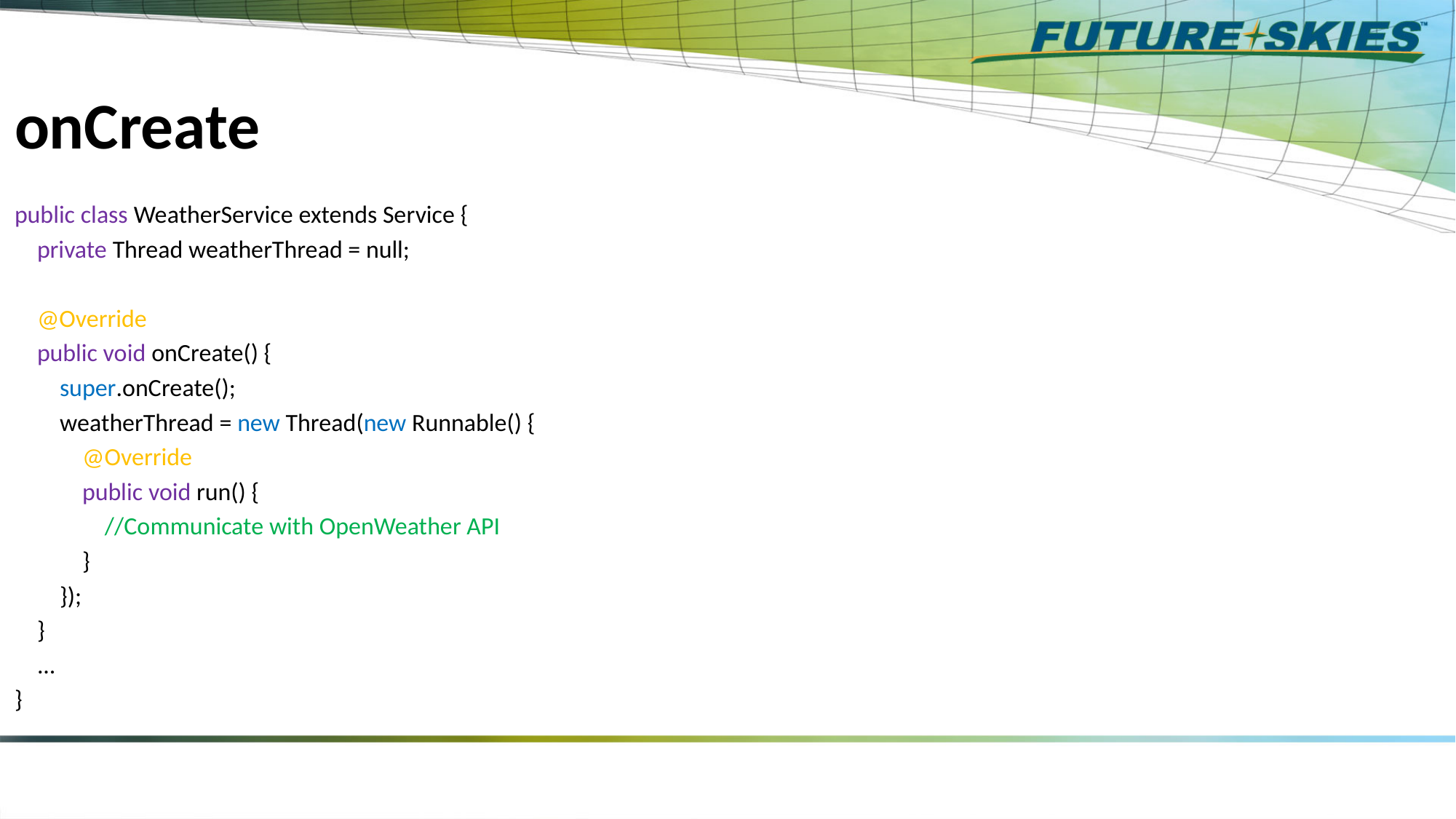

# onCreate
public class WeatherService extends Service {
    private Thread weatherThread = null;

    @Override
    public void onCreate() {
        super.onCreate();
        weatherThread = new Thread(new Runnable() {
            @Override
            public void run() {
                //Communicate with OpenWeather API
            }
        });
    }
    ...
}